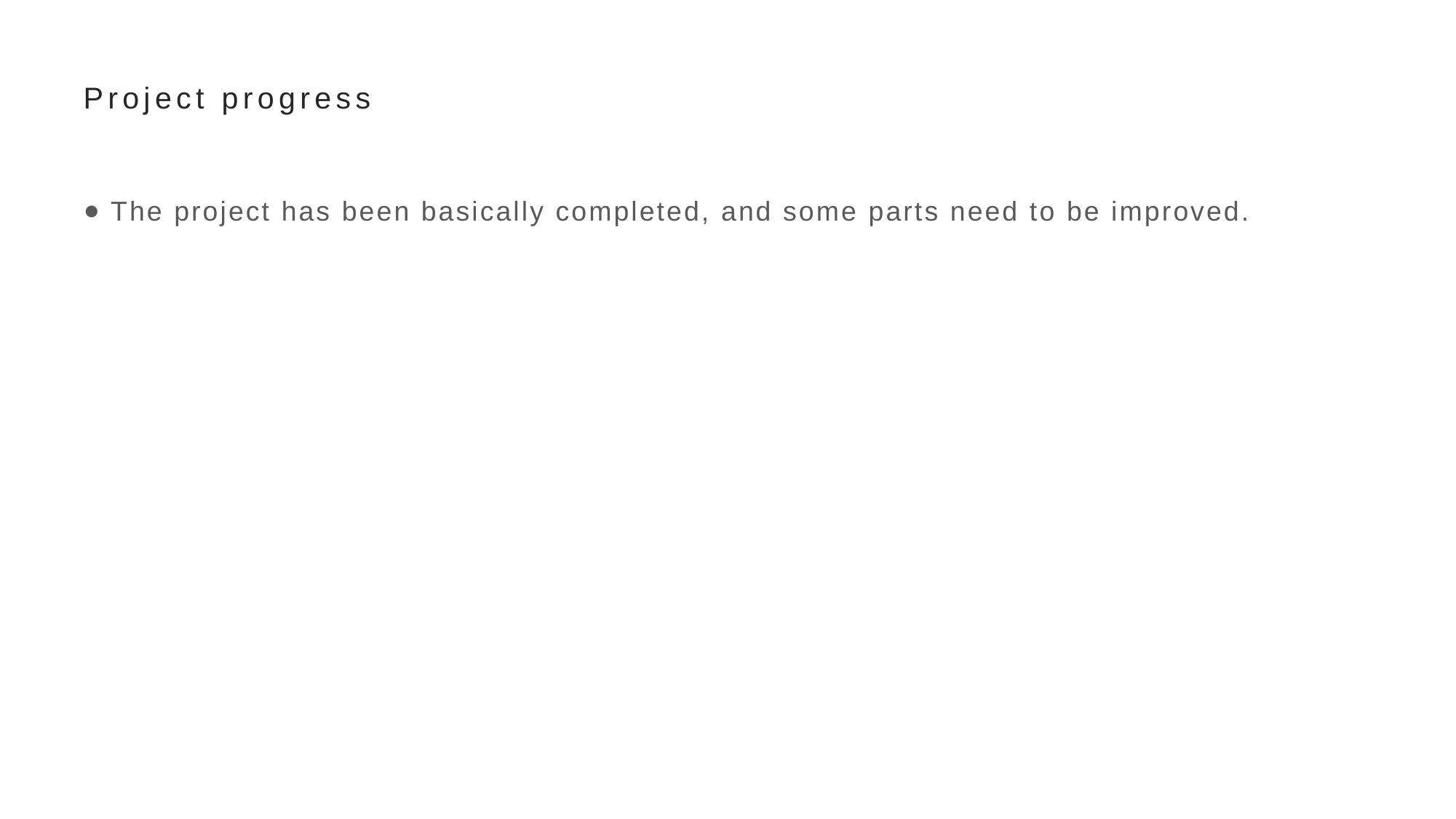

# Project progress
The project has been basically completed, and some parts need to be improved.